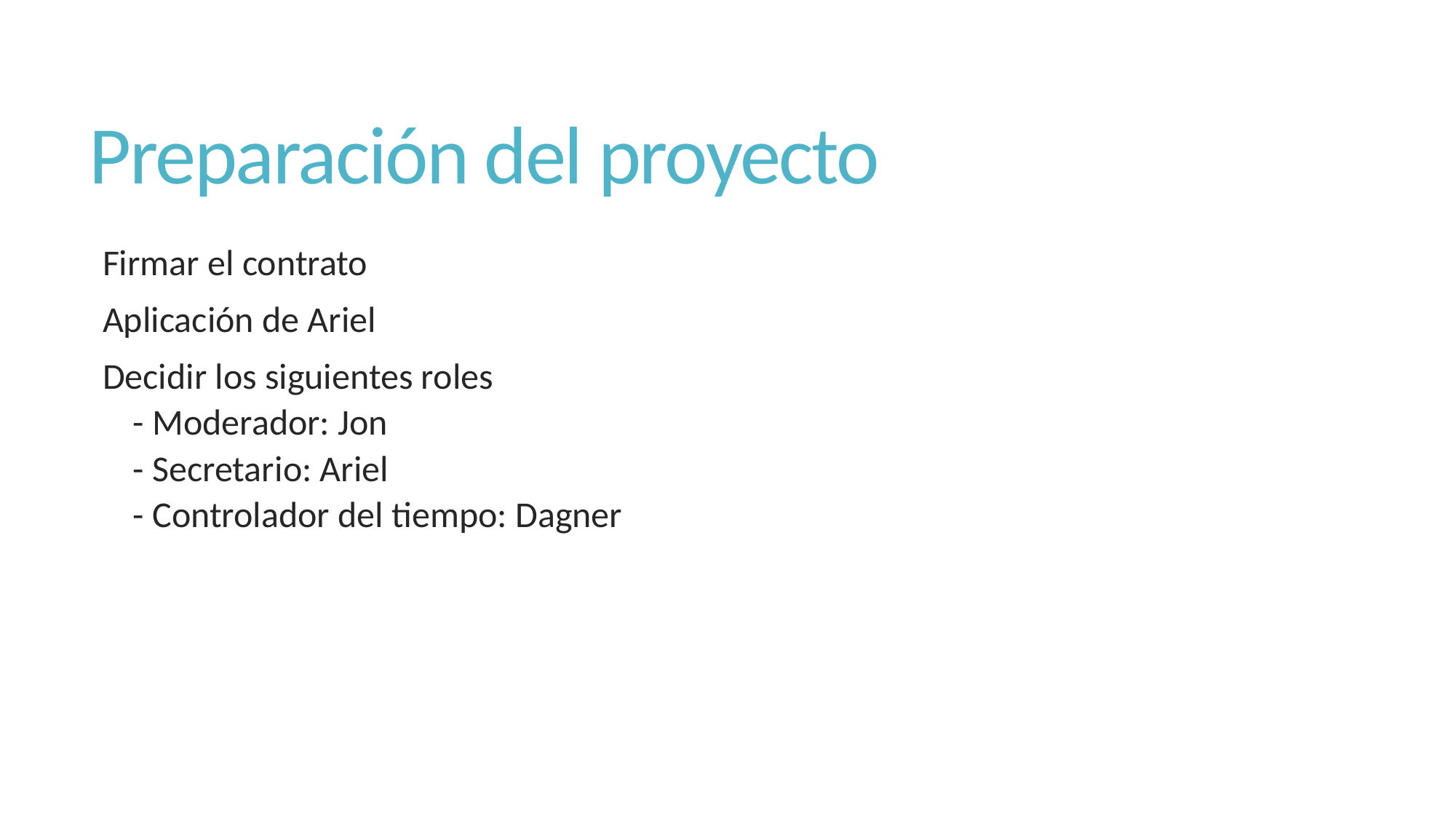

# Preparación del proyecto
Firmar el contrato
Aplicación de Ariel
Decidir los siguientes roles
- Moderador: Jon
- Secretario: Ariel
- Controlador del tiempo: Dagner